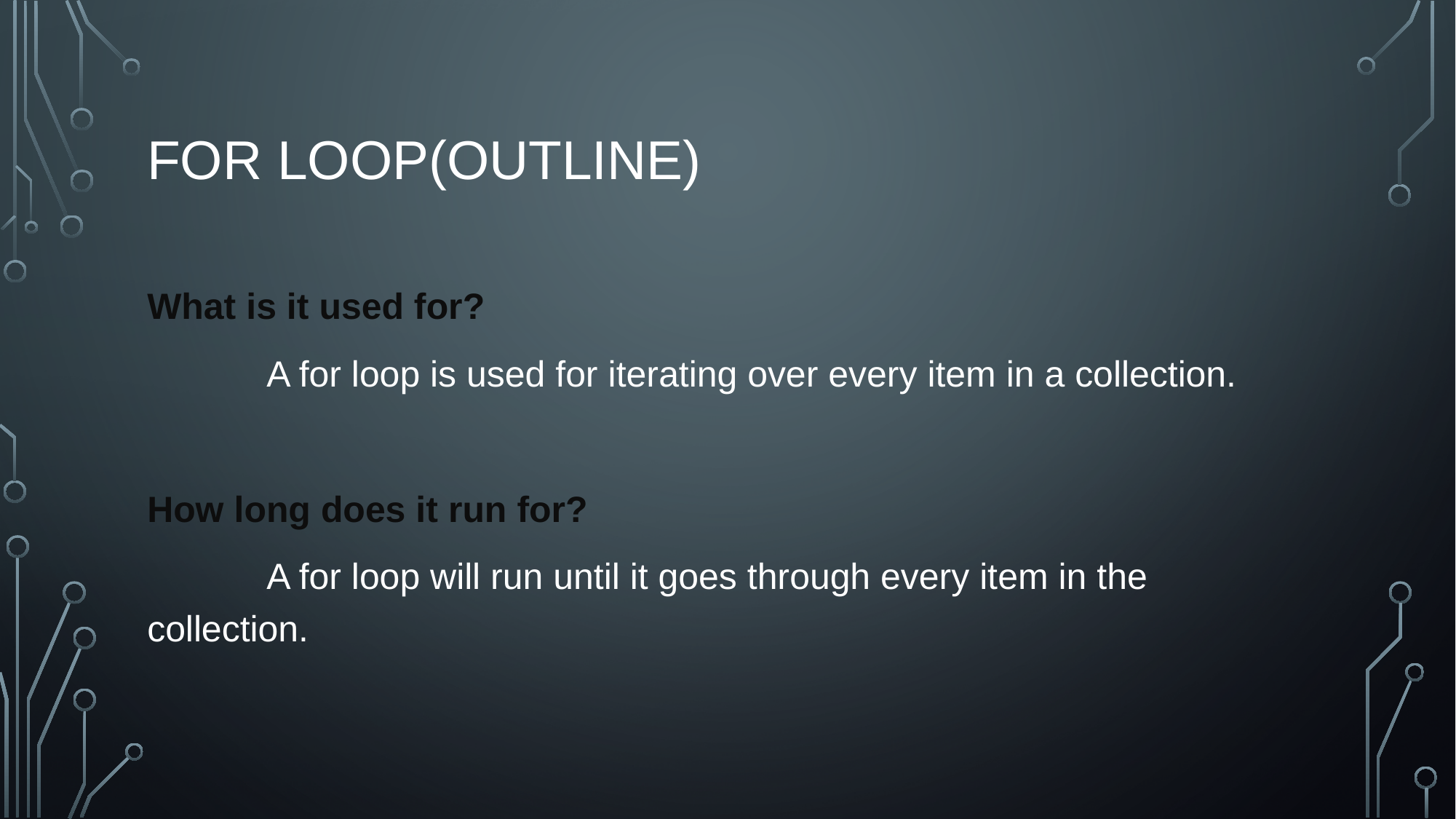

# For Loop(Outline)
What is it used for?
	 A for loop is used for iterating over every item in a collection.

How long does it run for?
	 A for loop will run until it goes through every item in the collection.